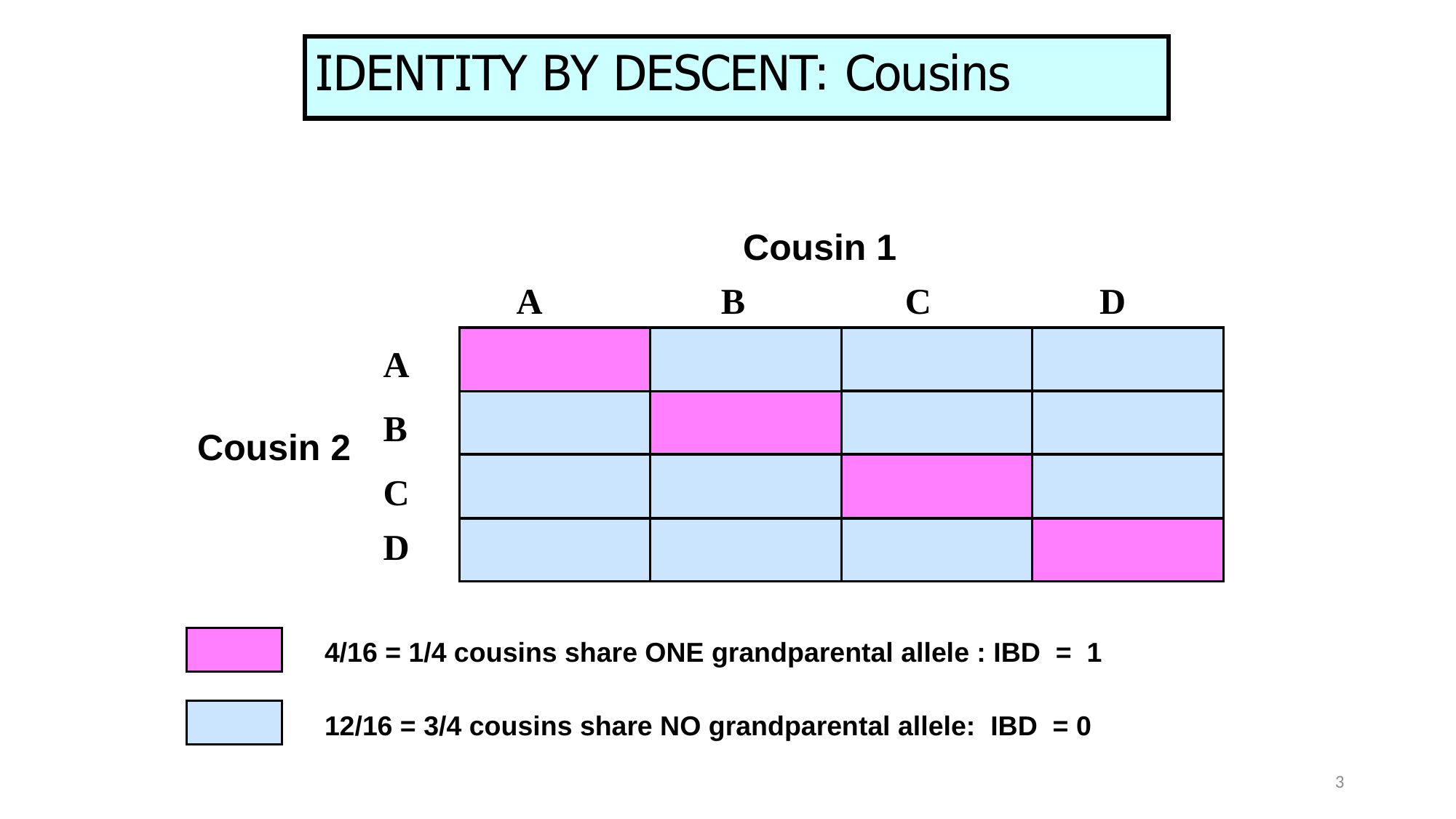

IDENTITY BY DESCENT: Cousins
Cousin 1
A
B
C
D

A

B
Cousin 2

C
D

4/16 = 1/4 cousins share ONE grandparental allele : IBD  =  1

12/16 = 3/4 cousins share NO grandparental allele:  IBD  = 0
3